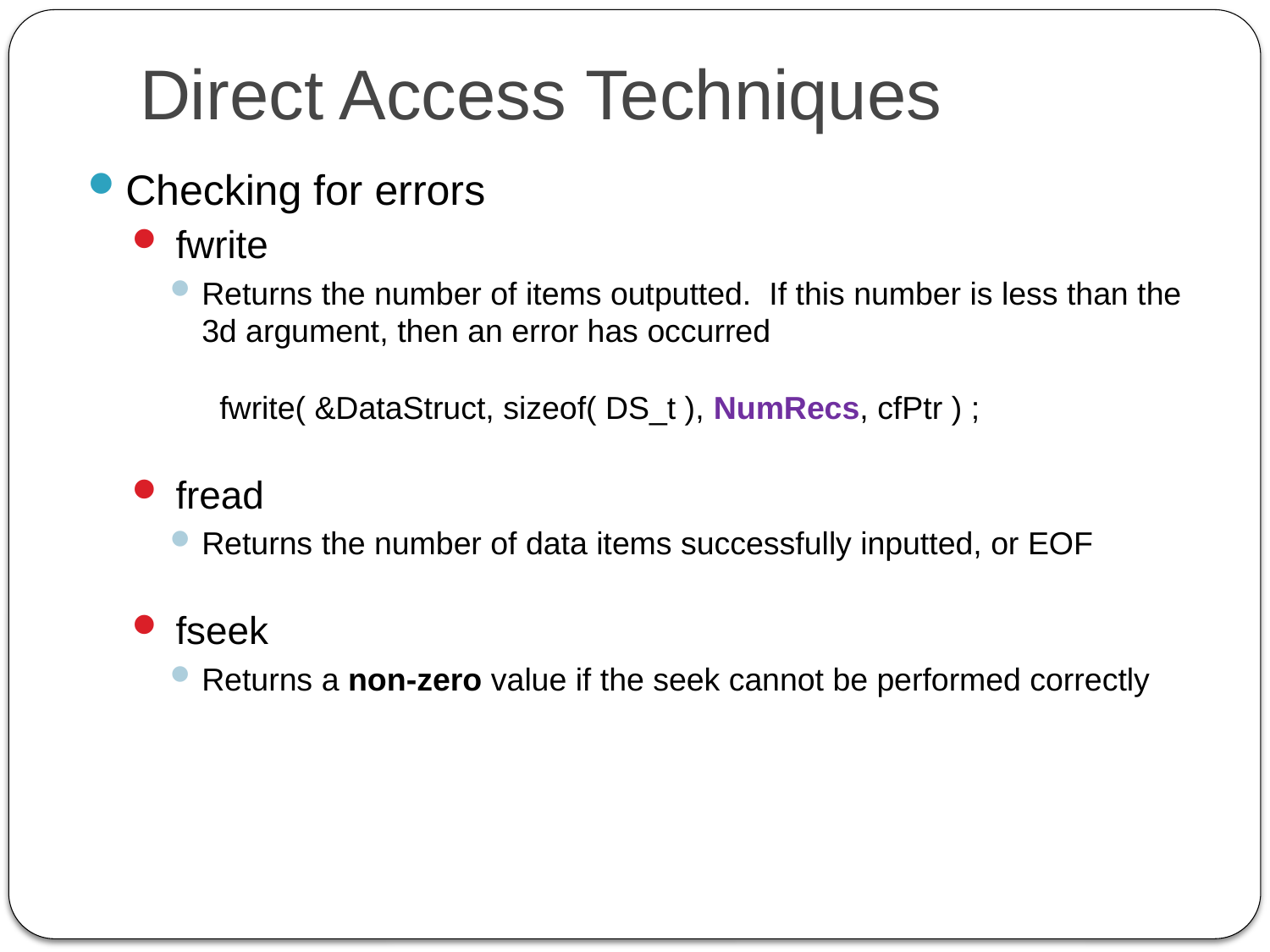

# Direct Access Techniques
Checking for errors
 fwrite
Returns the number of items outputted.  If this number is less than the 3d argument, then an error has occurred
  fwrite( &DataStruct, sizeof( DS_t ), NumRecs, cfPtr ) ;
 fread
Returns the number of data items successfully inputted, or EOF
 fseek
Returns a non-zero value if the seek cannot be performed correctly